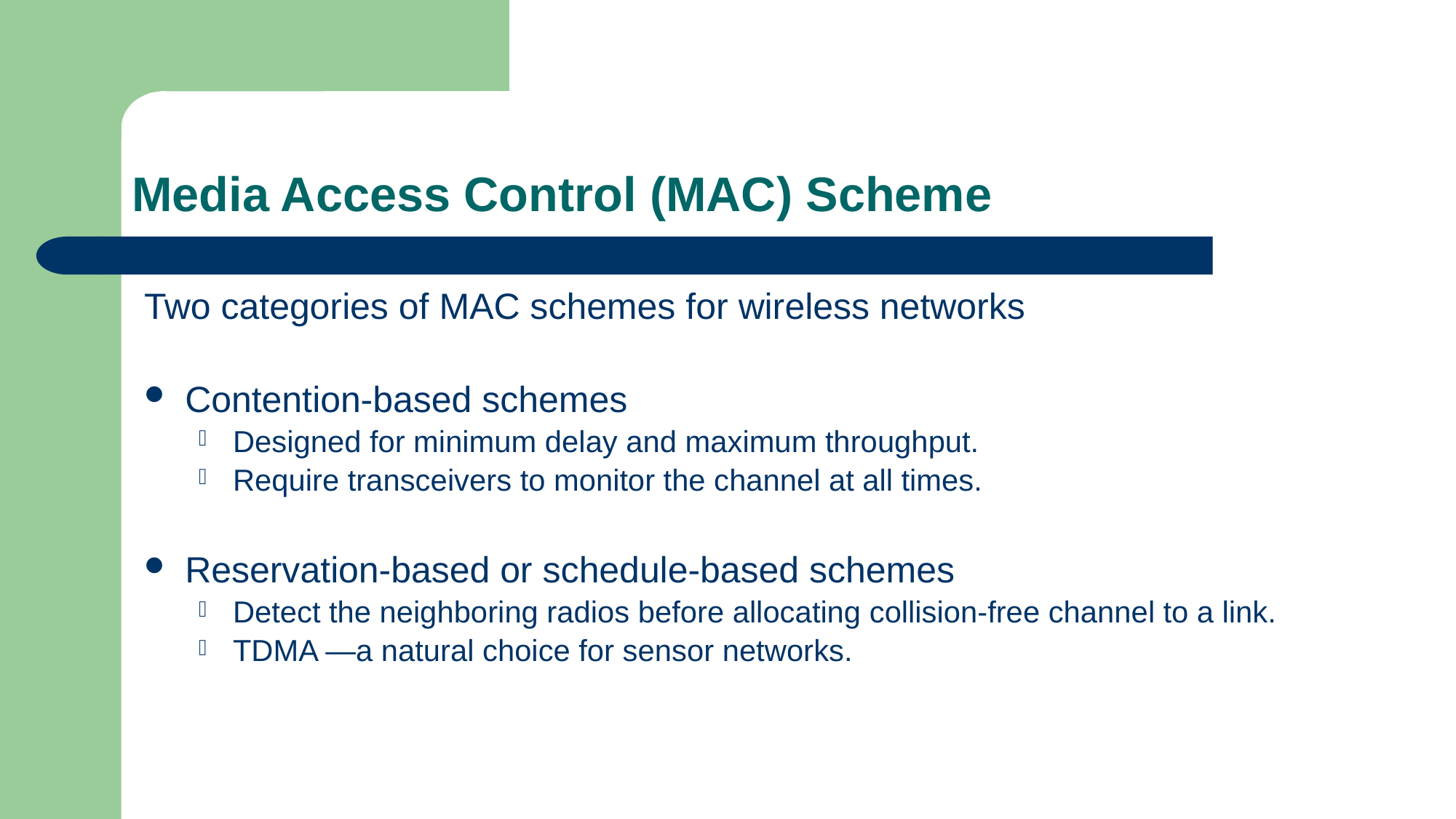

# Media Access Control (MAC) Scheme
Two categories of MAC schemes for wireless networks

Contention-based schemes
Designed for minimum delay and maximum throughput.
Require transceivers to monitor the channel at all times.

Reservation-based or schedule-based schemes
Detect the neighboring radios before allocating collision-free channel to a link.
TDMA —a natural choice for sensor networks.